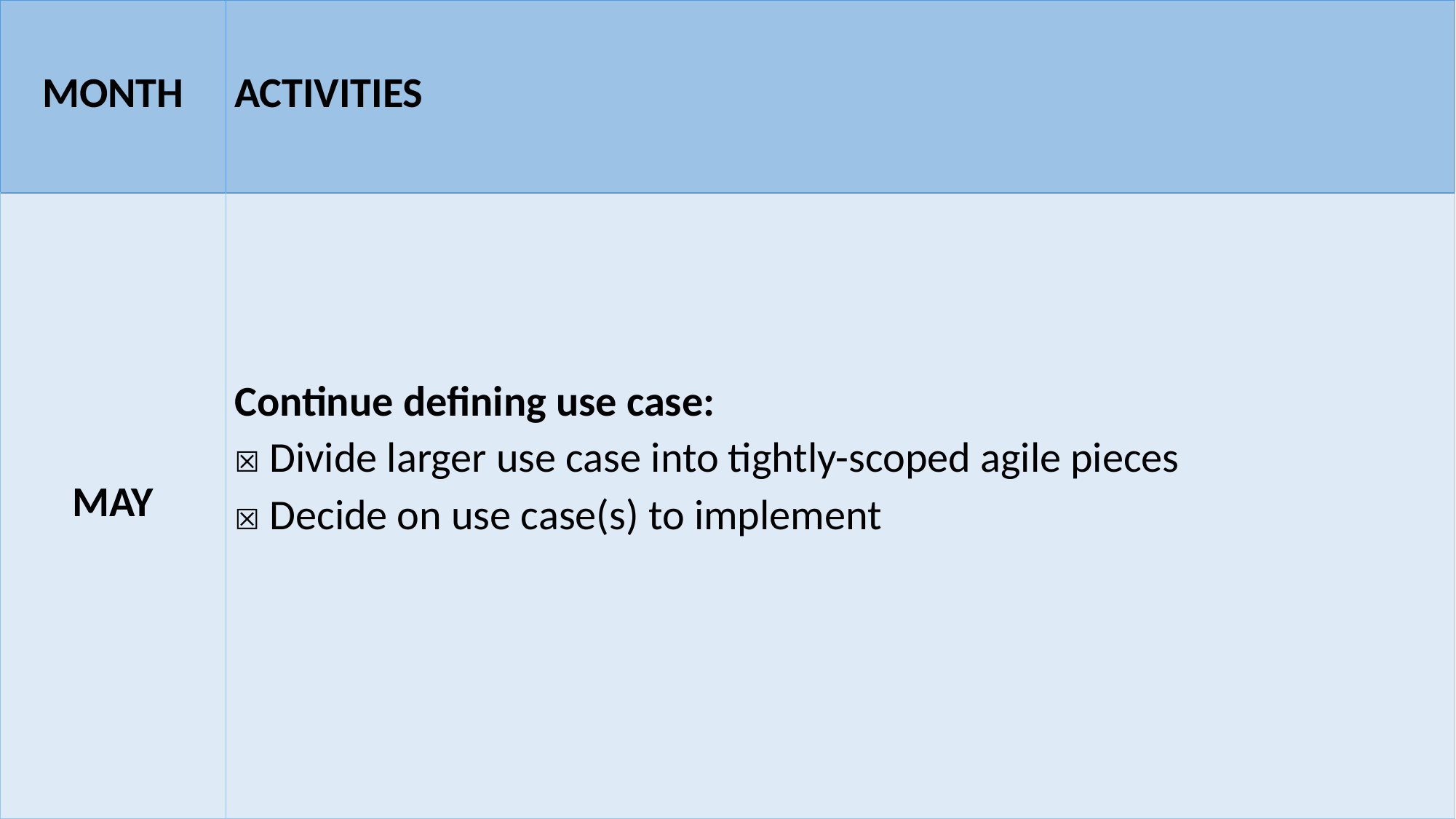

| MONTH | ACTIVITIES |
| --- | --- |
| MAY | Continue defining use case: ☒ Divide larger use case into tightly-scoped agile pieces ☒ Decide on use case(s) to implement |
#